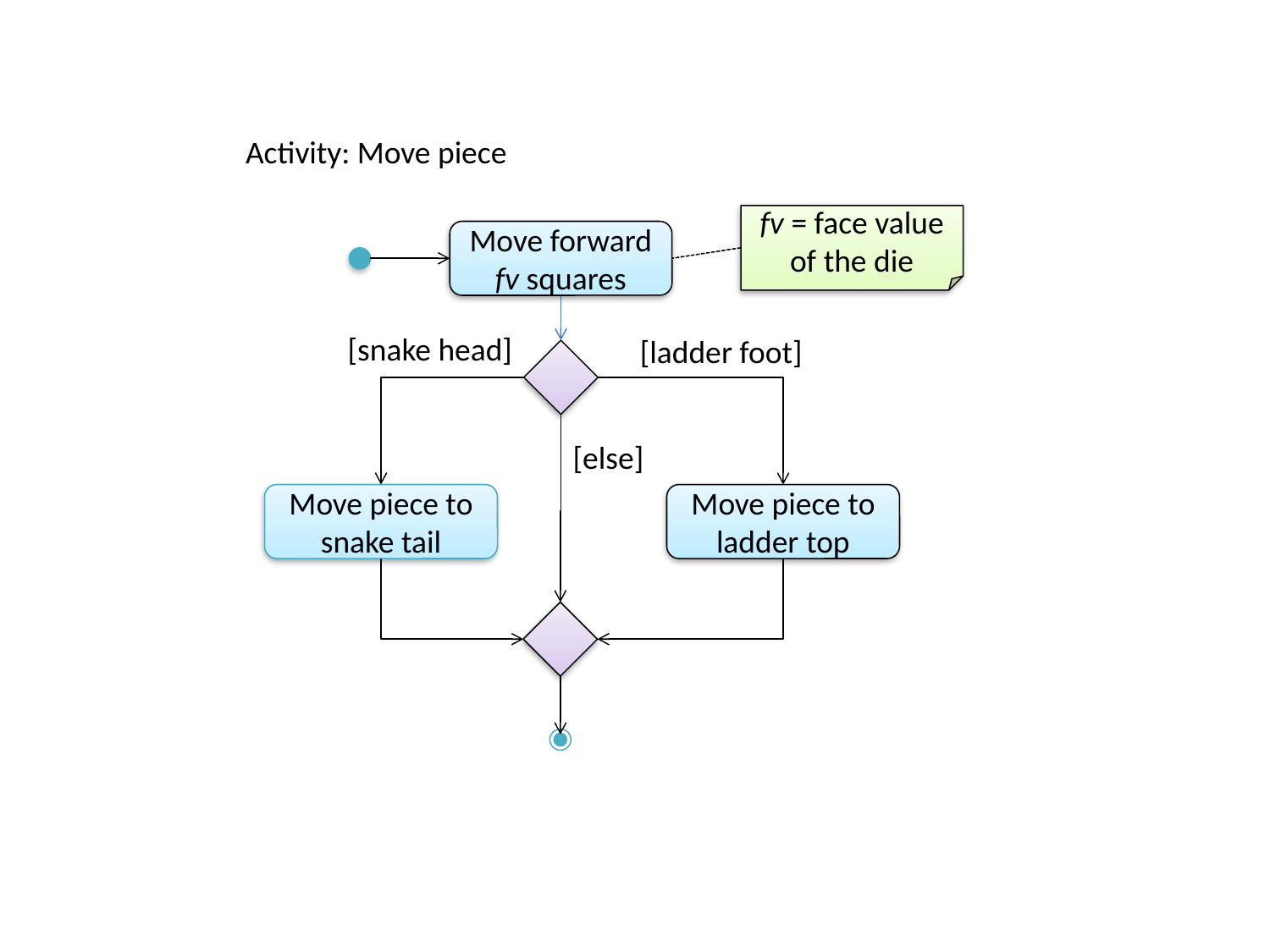

Activity: Move piece
fv = face value of the die
Move forward fv squares

[snake head]
[ladder foot]

[else]
Move piece to ladder top
Move piece to snake tail